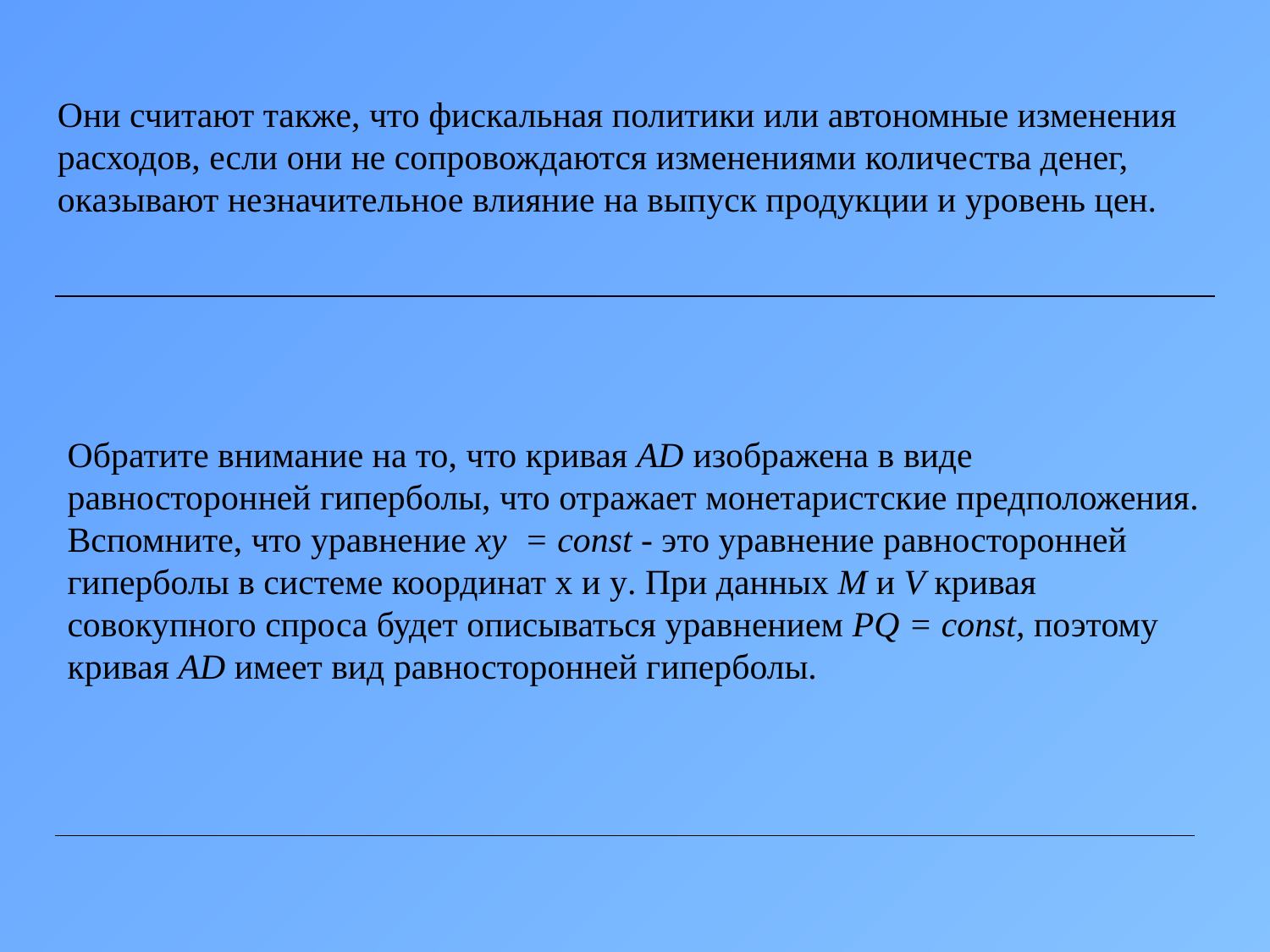

Они считают также, что фискальная политики или автономные изменения расходов, если они не сопровождаются изменениями количества денег, оказывают незначительное влияние на выпуск продукции и уровень цен.
Обратите внимание на то, что кривая AD изображена в виде равносторонней гиперболы, что отражает монетаристские предположения. Вспомните, что уравнение ху  = const - это уравнение равносторонней гиперболы в системе координат x и y. При данных М и V кривая совокупного спроса будет описываться уравнением PQ = const, поэтому кривая AD имеет вид равносторонней гиперболы.